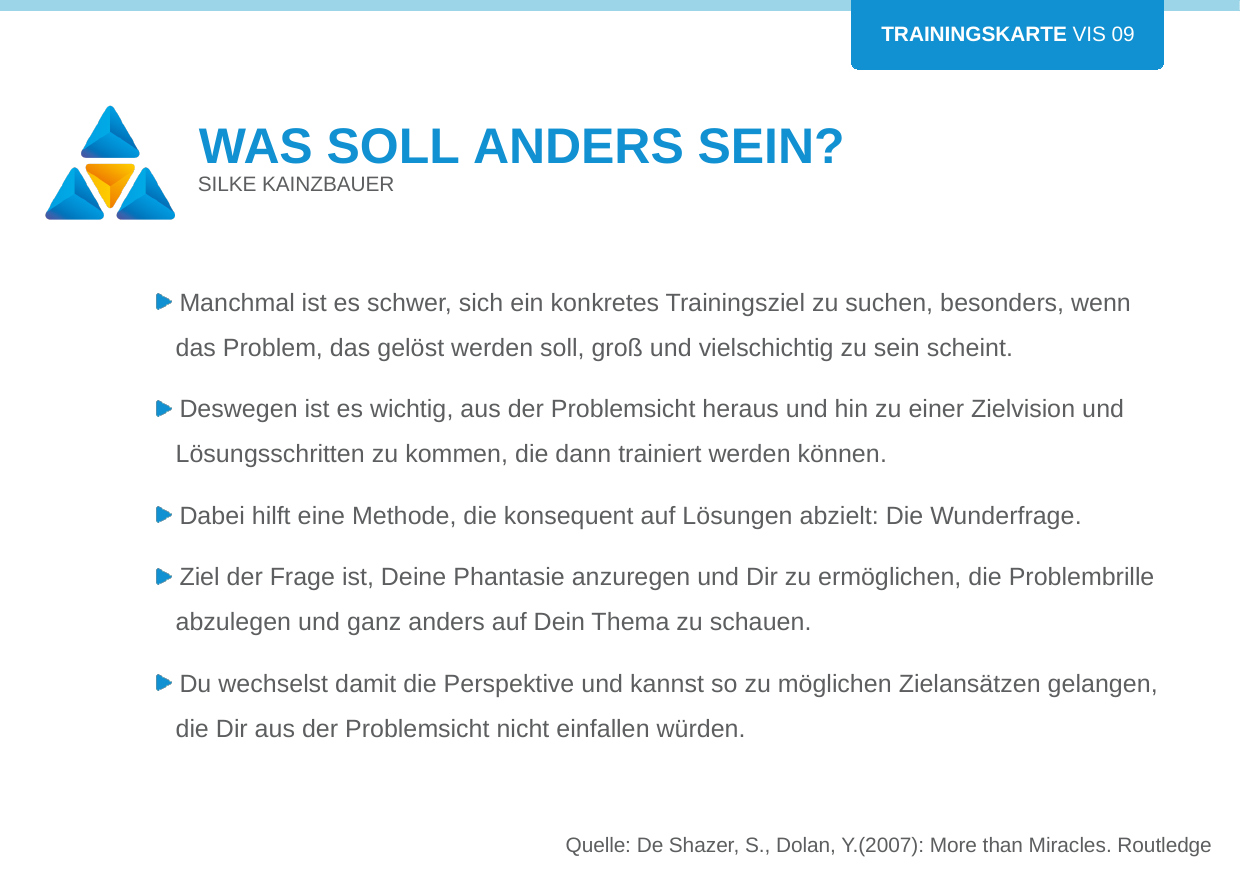

# Was soll anders sein?
Silke Kainzbauer
Manchmal ist es schwer, sich ein konkretes Trainingsziel zu suchen, besonders, wenn das Problem, das gelöst werden soll, groß und vielschichtig zu sein scheint.
Deswegen ist es wichtig, aus der Problemsicht heraus und hin zu einer Zielvision und Lösungsschritten zu kommen, die dann trainiert werden können.
Dabei hilft eine Methode, die konsequent auf Lösungen abzielt: Die Wunderfrage.
Ziel der Frage ist, Deine Phantasie anzuregen und Dir zu ermöglichen, die Problembrille abzulegen und ganz anders auf Dein Thema zu schauen.
Du wechselst damit die Perspektive und kannst so zu möglichen Zielansätzen gelangen, die Dir aus der Problemsicht nicht einfallen würden.

Quelle: De Shazer, S., Dolan, Y.(2007): More than Miracles. Routledge